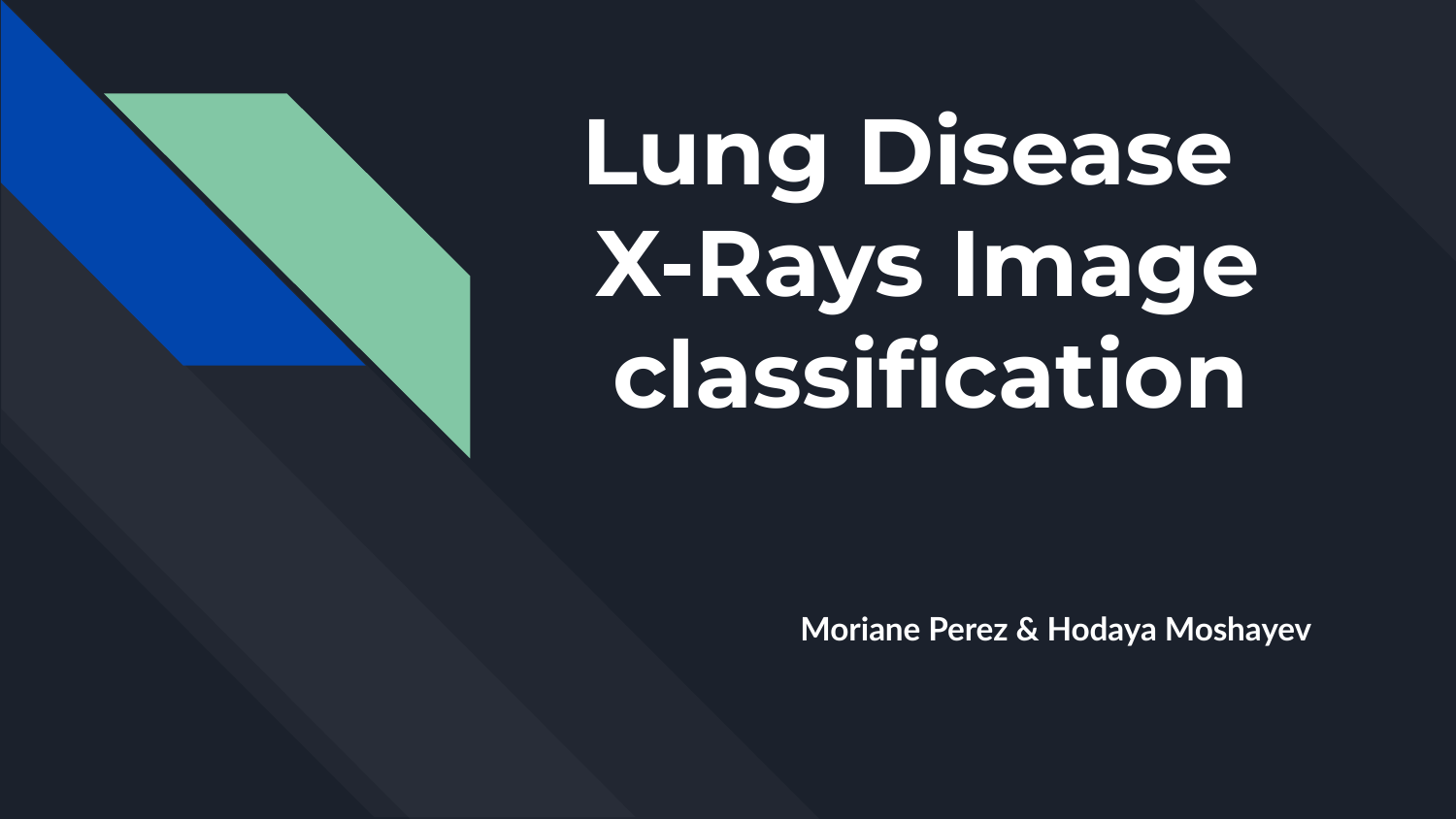

# Lung Disease
      X-Rays Image
 classification
Moriane Perez & Hodaya Moshayev